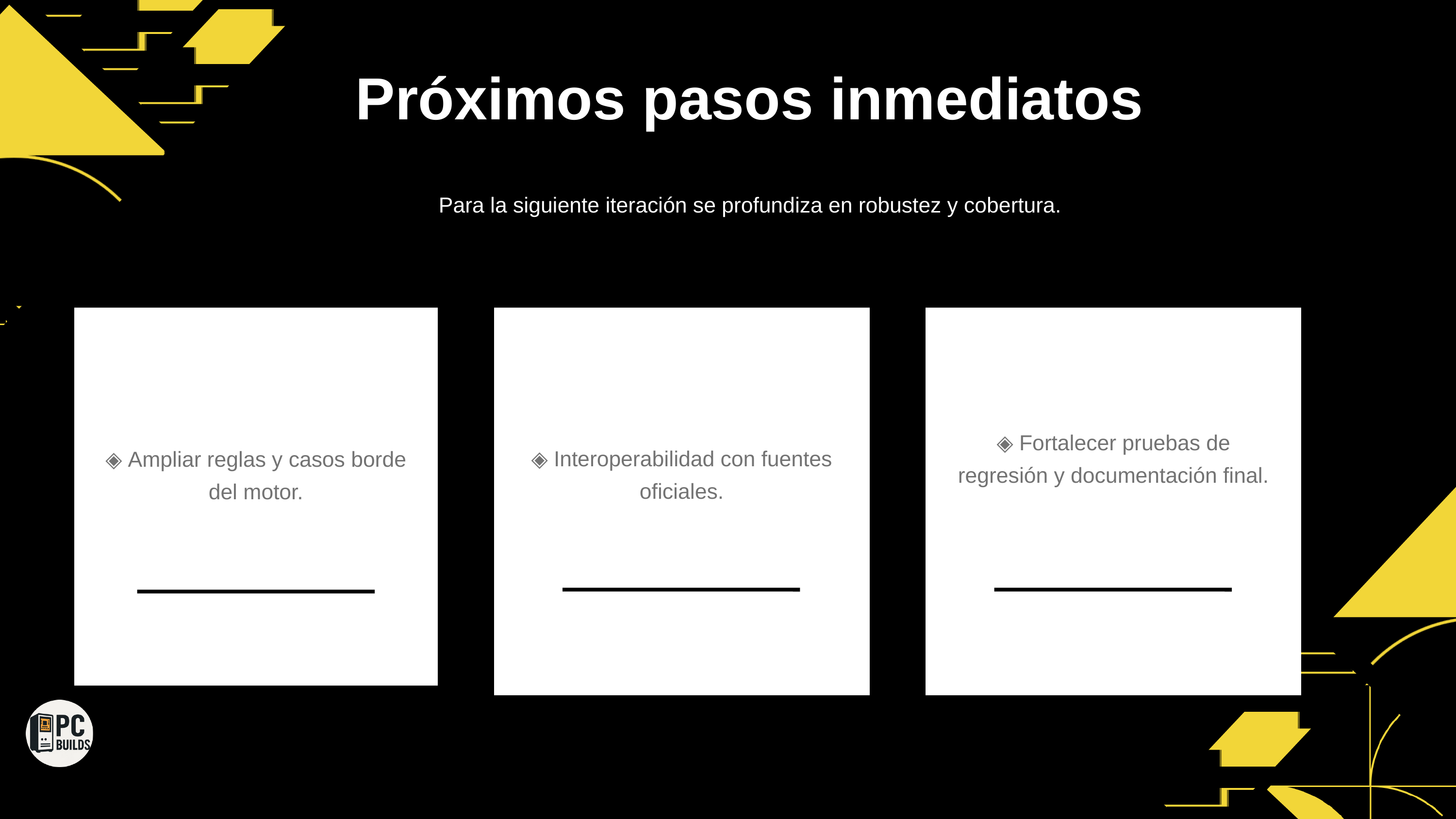

Próximos pasos inmediatos
Para la siguiente iteración se profundiza en robustez y cobertura.

General

◈ Ampliar reglas y casos borde del motor.

◈ Fortalecer pruebas de regresión y documentación final.
◈ Interoperabilidad con fuentes oficiales.